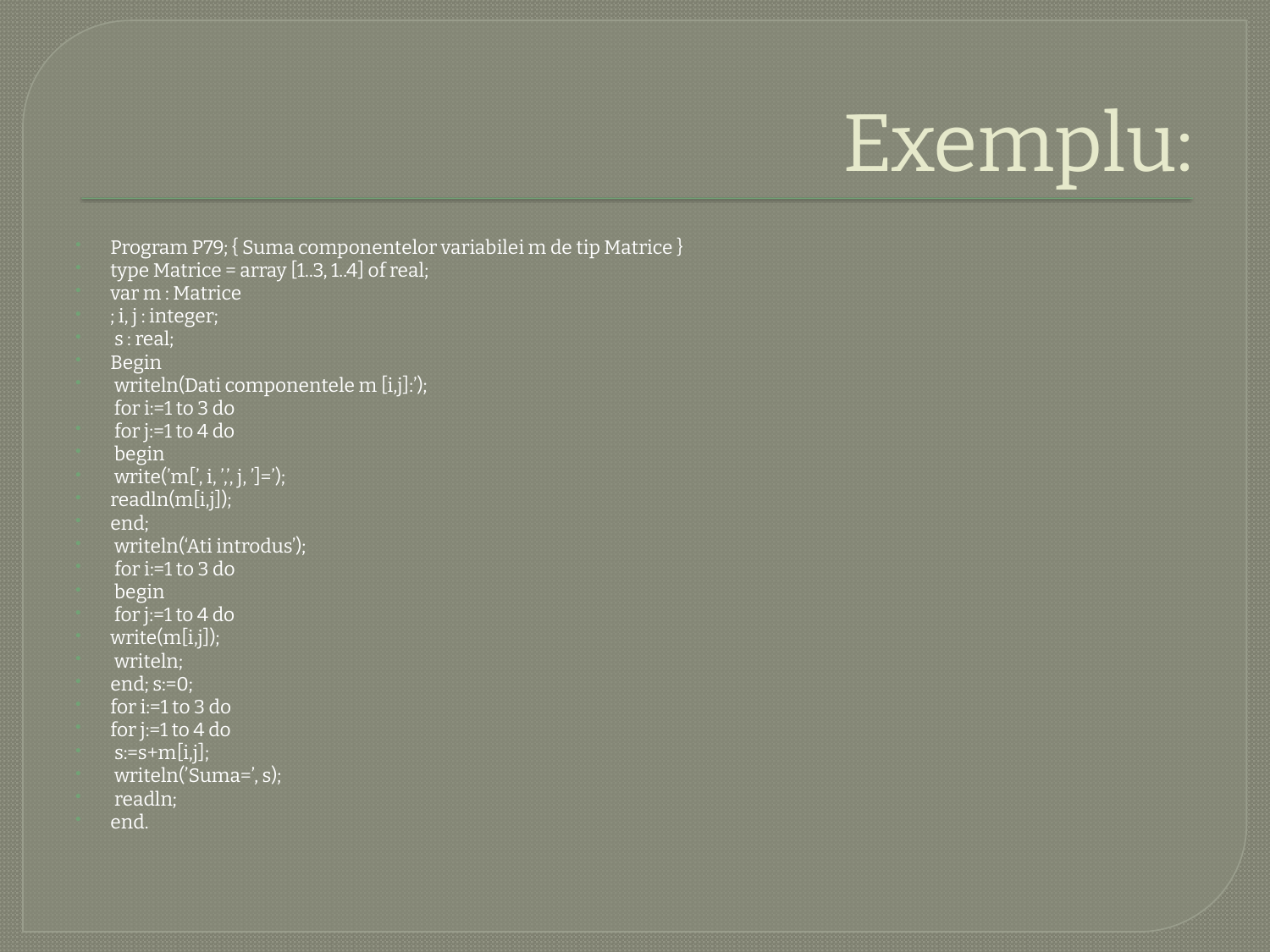

# Exemplu:
Program P79; { Suma componentelor variabilei m de tip Matrice }
type Matrice = array [1..3, 1..4] of real;
var m : Matrice
; i, j : integer;
 s : real;
Begin
 writeln(Dati componentele m [i,j]:’);
 for i:=1 to 3 do
 for j:=1 to 4 do
 begin
 write(’m[’, i, ’,’, j, ’]=’);
readln(m[i,j]);
end;
 writeln(‘Ati introdus’);
 for i:=1 to 3 do
 begin
 for j:=1 to 4 do
write(m[i,j]);
 writeln;
end; s:=0;
for i:=1 to 3 do
for j:=1 to 4 do
 s:=s+m[i,j];
 writeln(’Suma=’, s);
 readln;
end.